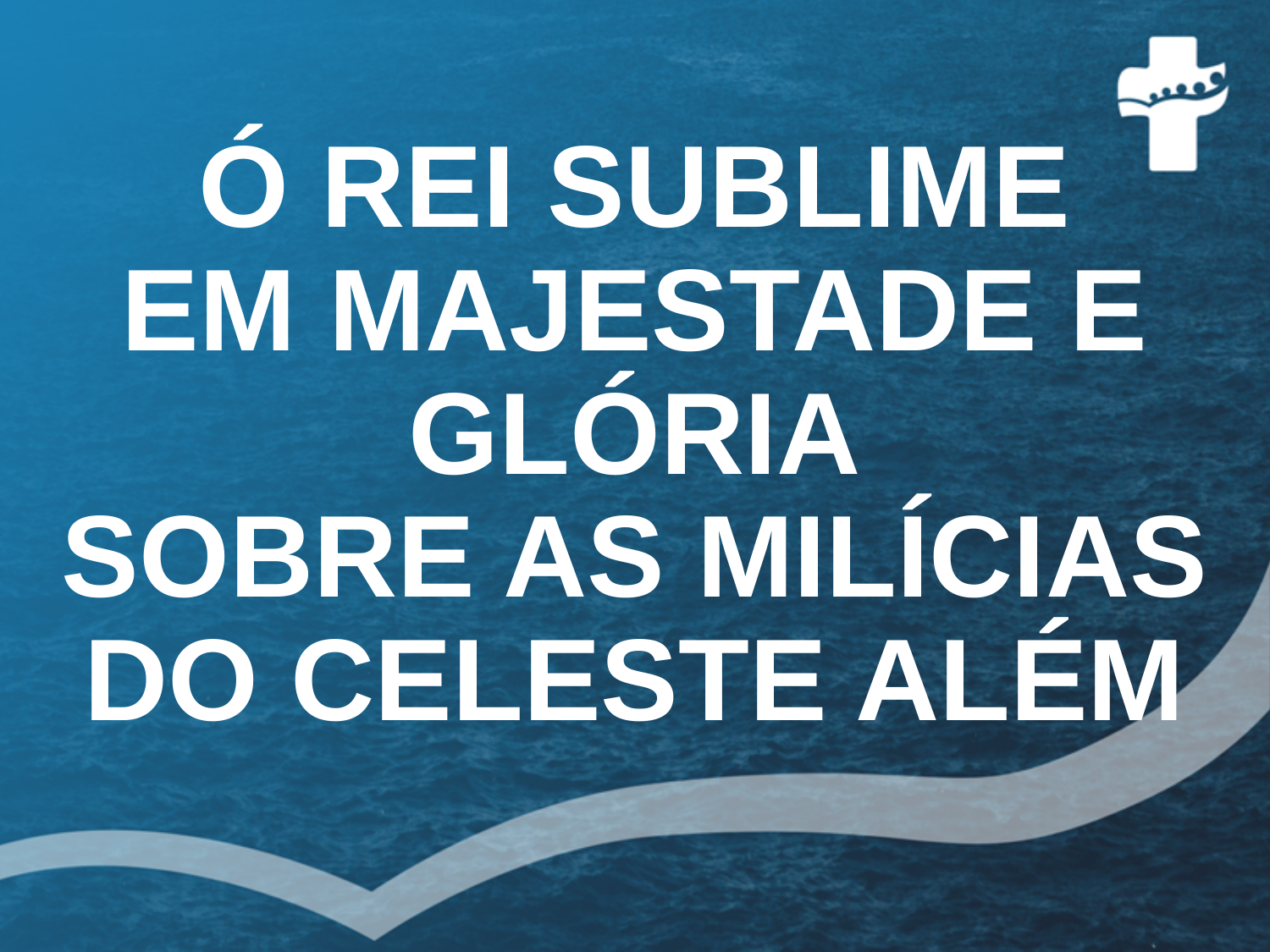

# Ó REI SUBLIME EM MAJESTADE E GLÓRIA SOBRE AS MILÍCIAS DO CELESTE ALÉM